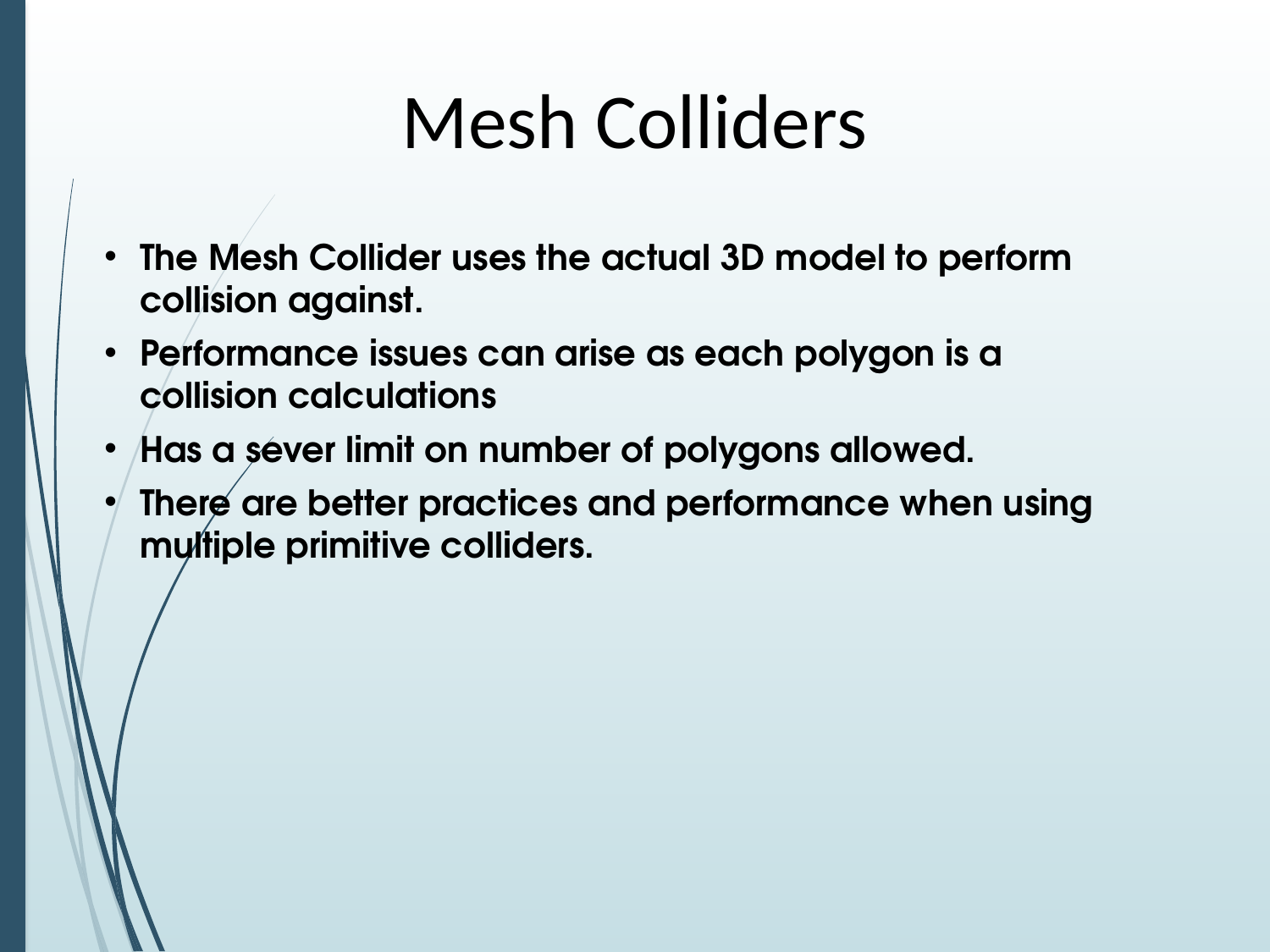

# Mesh Colliders
The Mesh Collider uses the actual 3D model to perform collision against.
Performance issues can arise as each polygon is a collision calculations
Has a sever limit on number of polygons allowed.
There are better practices and performance when using multiple primitive colliders.